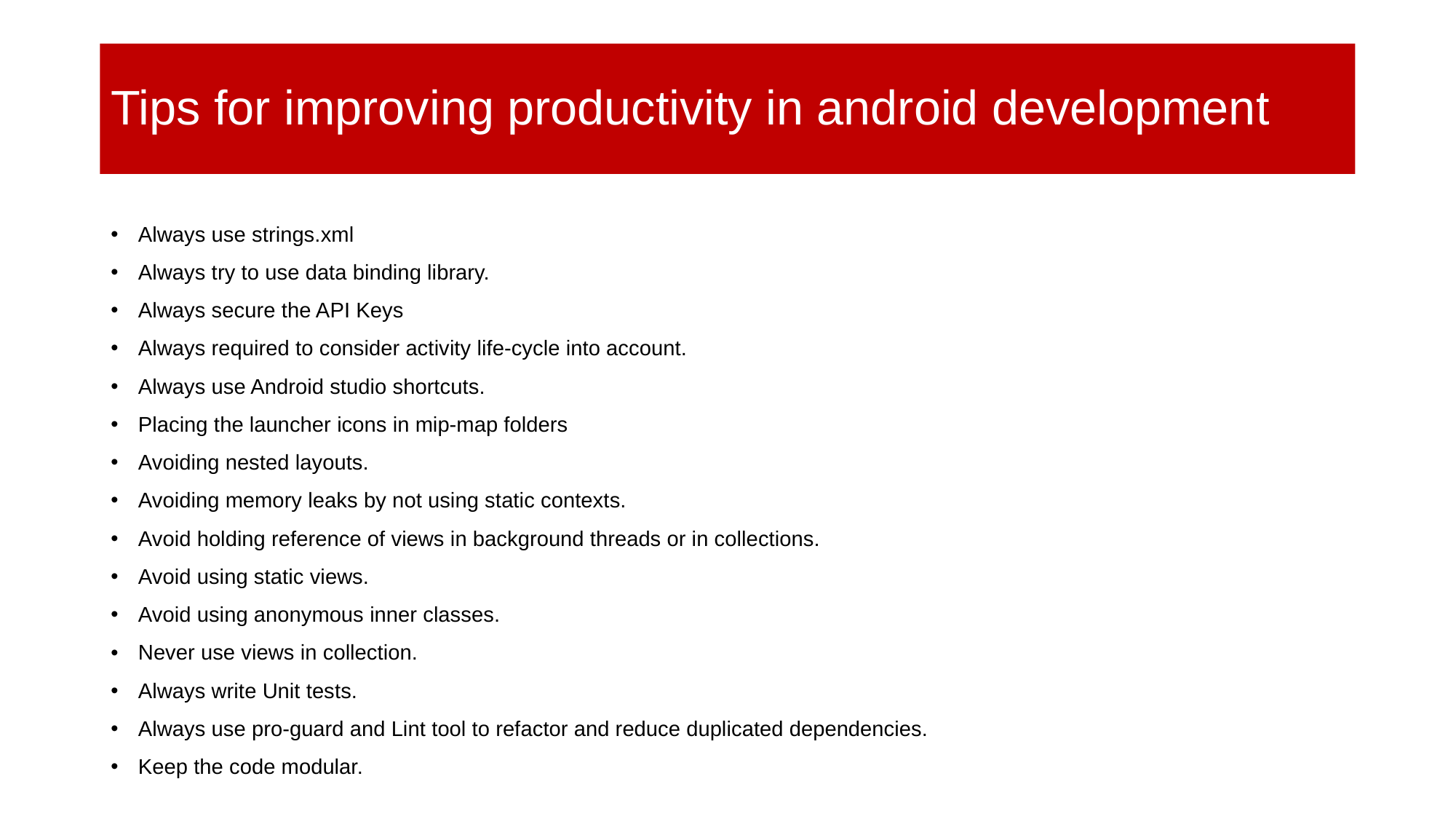

# Tips for improving productivity in android development
Always use strings.xml
Always try to use data binding library.
Always secure the API Keys
Always required to consider activity life-cycle into account.
Always use Android studio shortcuts.
Placing the launcher icons in mip-map folders
Avoiding nested layouts.
Avoiding memory leaks by not using static contexts.
Avoid holding reference of views in background threads or in collections.
Avoid using static views.
Avoid using anonymous inner classes.
Never use views in collection.
Always write Unit tests.
Always use pro-guard and Lint tool to refactor and reduce duplicated dependencies.
Keep the code modular.